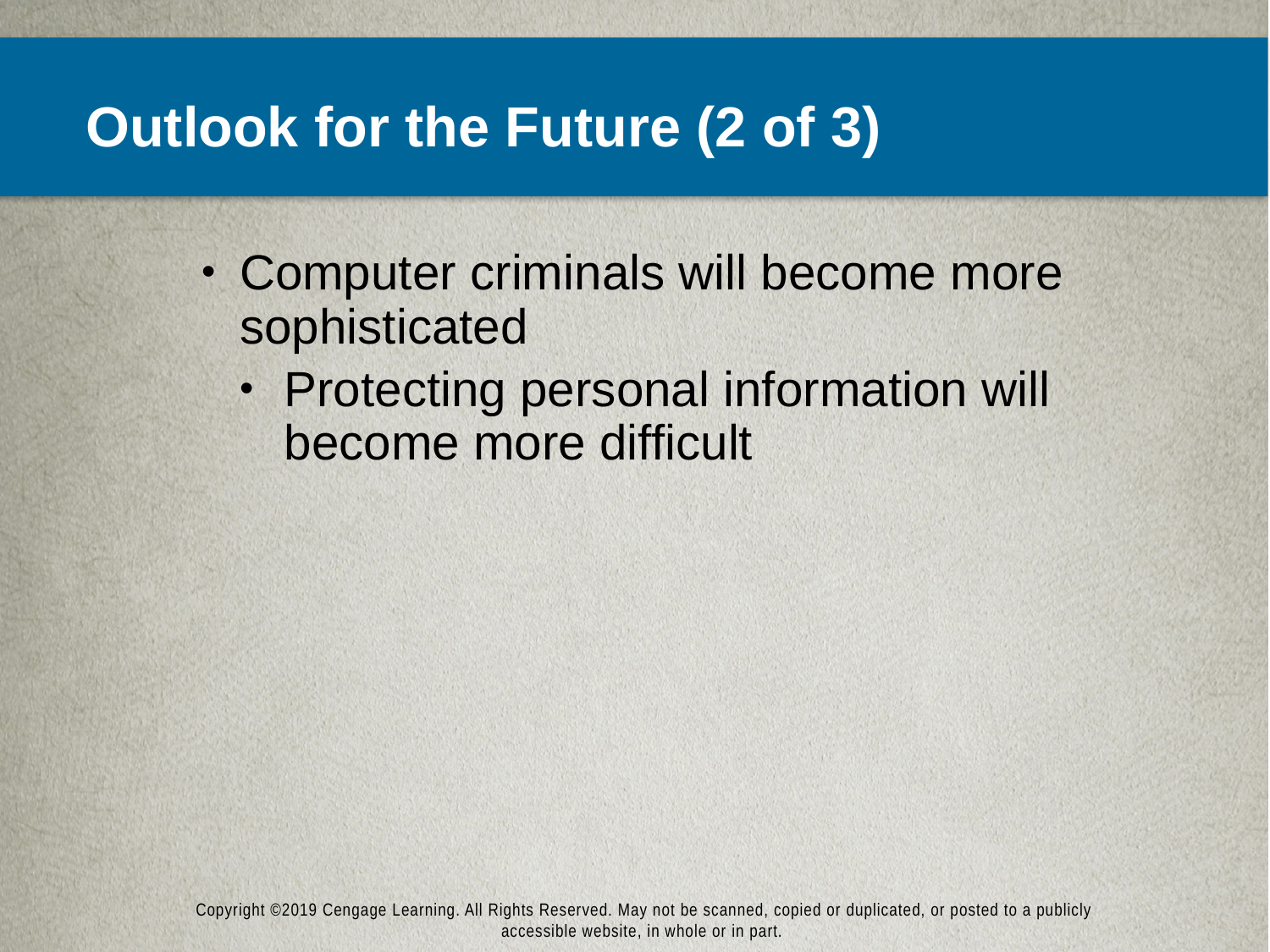

# Outlook for the Future (2 of 3)
Computer criminals will become more sophisticated
Protecting personal information will become more difficult